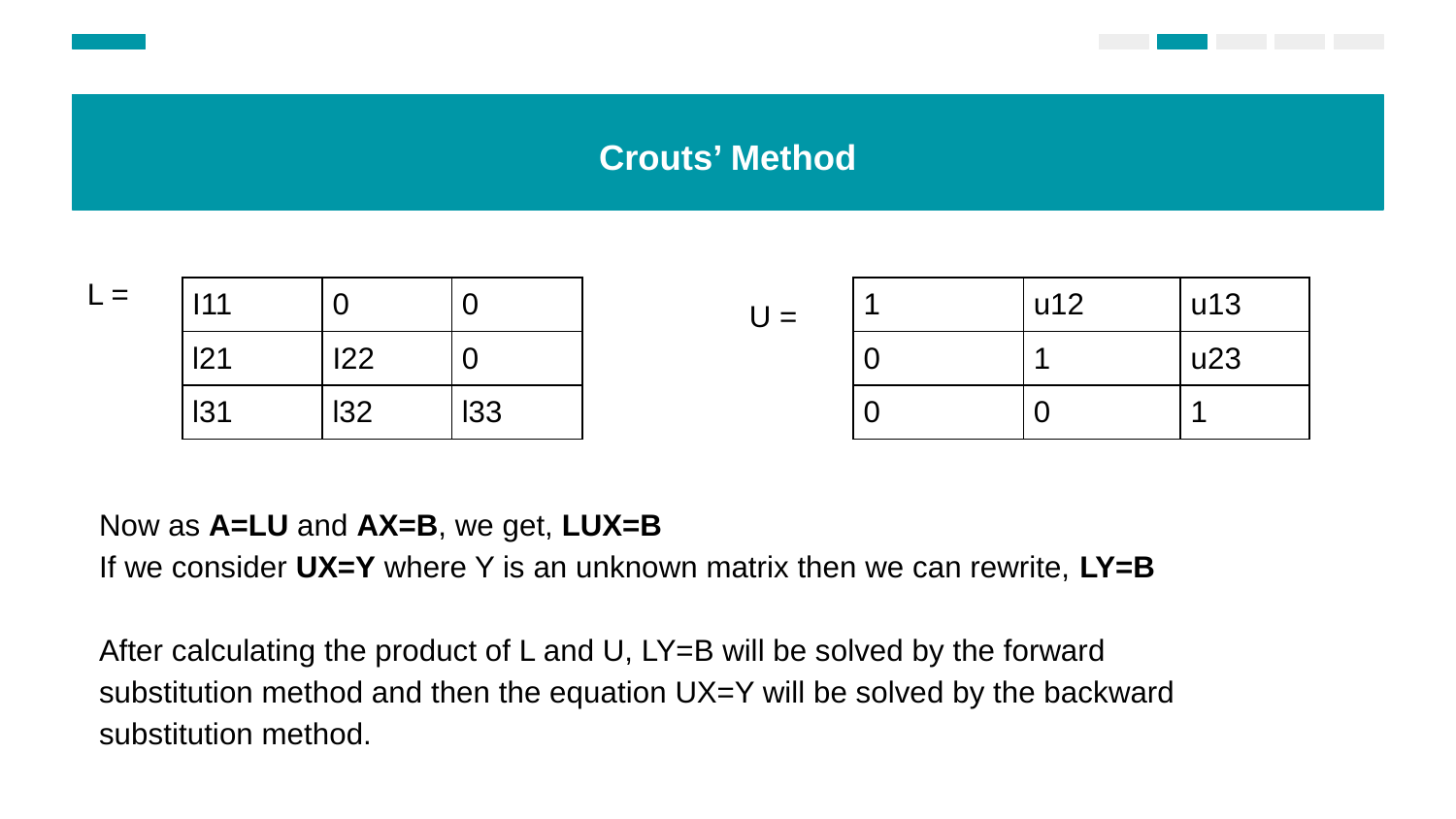

Crouts’ Method
L =
| I11 | 0 | 0 |
| --- | --- | --- |
| l21 | I22 | 0 |
| l31 | l32 | l33 |
U =
| 1 | u12 | u13 |
| --- | --- | --- |
| 0 | 1 | u23 |
| 0 | 0 | 1 |
Now as A=LU and AX=B, we get, LUX=B
If we consider UX=Y where Y is an unknown matrix then we can rewrite, LY=B

After calculating the product of L and U, LY=B will be solved by the forward substitution method and then the equation UX=Y will be solved by the backward substitution method.